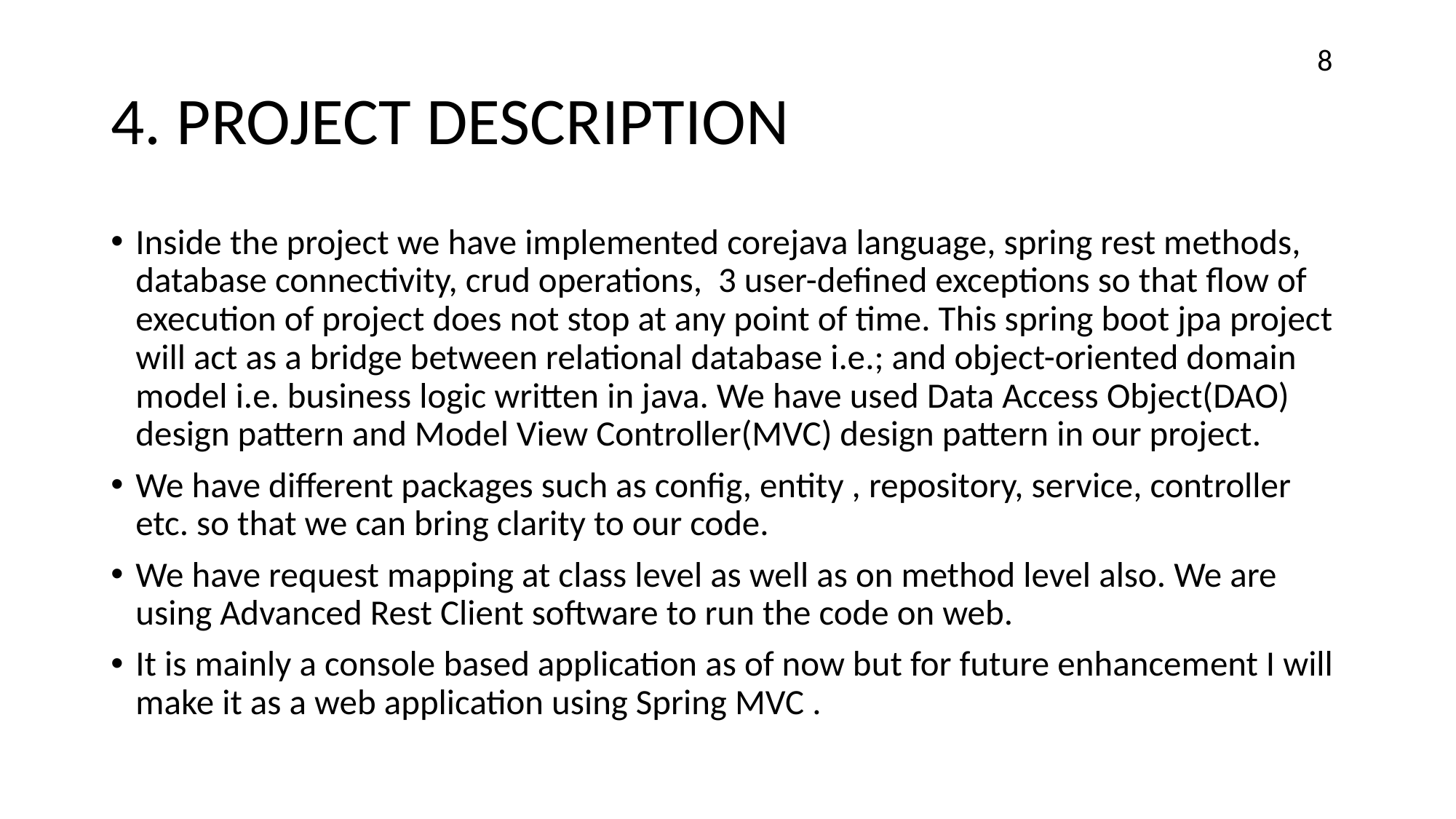

8
# 4. PROJECT DESCRIPTION
Inside the project we have implemented corejava language, spring rest methods, database connectivity, crud operations,  3 user-defined exceptions so that flow of execution of project does not stop at any point of time. This spring boot jpa project will act as a bridge between relational database i.e.; and object-oriented domain model i.e. business logic written in java. We have used Data Access Object(DAO) design pattern and Model View Controller(MVC) design pattern in our project.
We have different packages such as config, entity , repository, service, controller etc. so that we can bring clarity to our code.
We have request mapping at class level as well as on method level also. We are using Advanced Rest Client software to run the code on web.
It is mainly a console based application as of now but for future enhancement I will make it as a web application using Spring MVC .